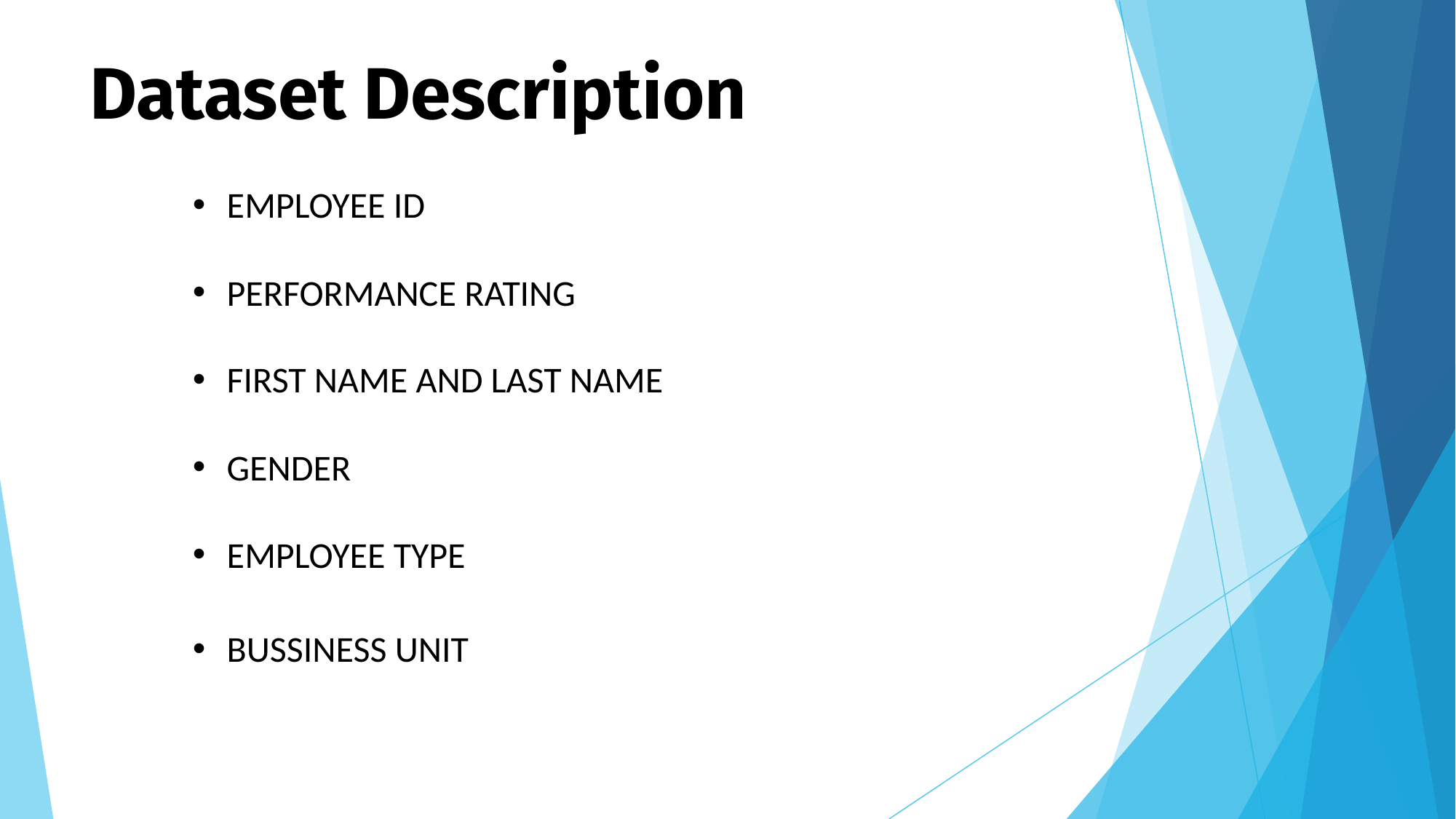

# Dataset Description
EMPLOYEE ID

PERFORMANCE RATING

FIRST NAME AND LAST NAME

GENDER

EMPLOYEE TYPE

BUSSINESS UNIT